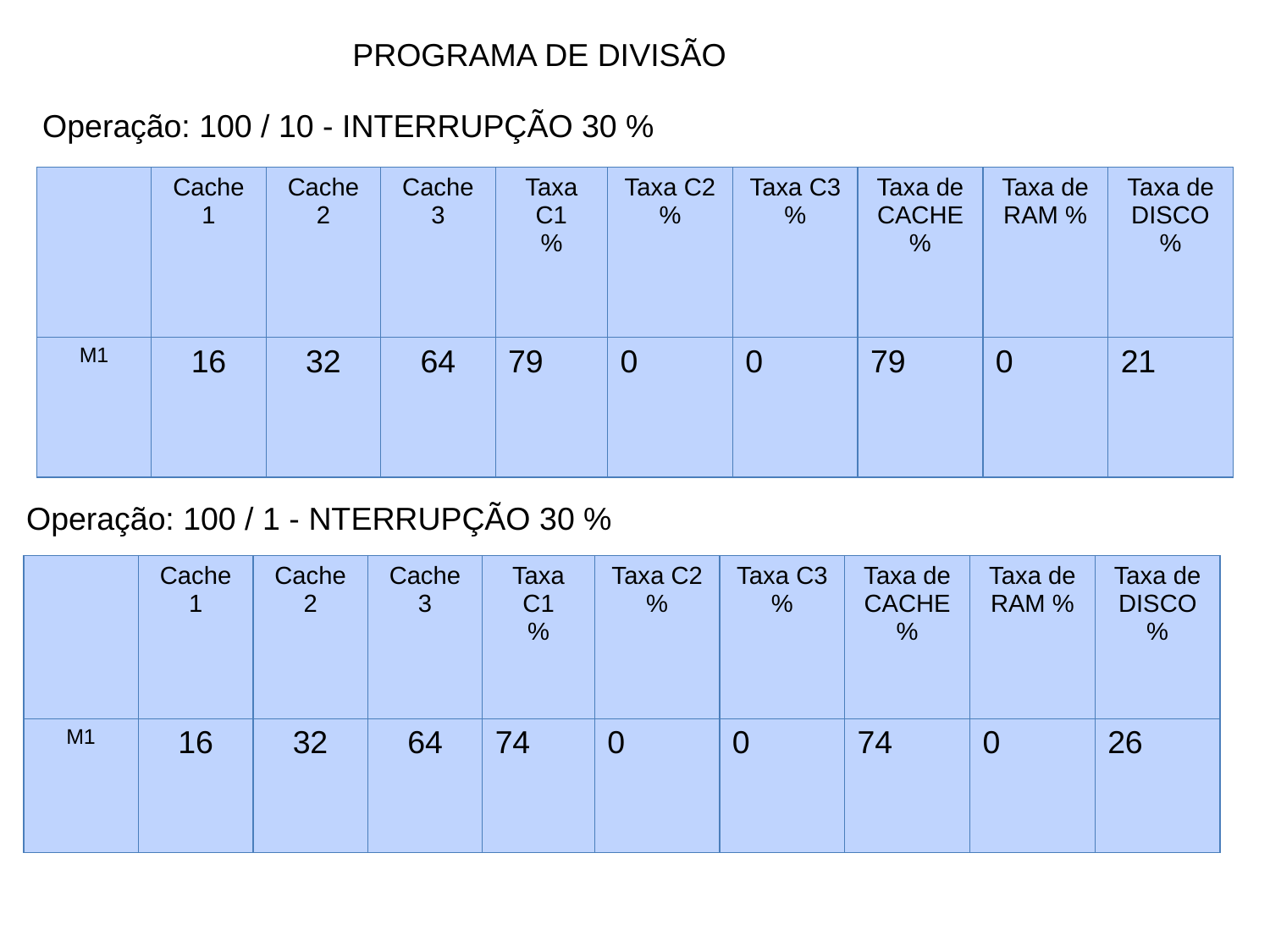

PROGRAMA DE DIVISÃO
Operação: 100 / 10 - INTERRUPÇÃO 30 %
|  | Cache 1 | Cache 2 | Cache 3 | Taxa C1 % | Taxa C2 % | Taxa C3 % | Taxa de CACHE % | Taxa de RAM % | Taxa de DISCO % |
| --- | --- | --- | --- | --- | --- | --- | --- | --- | --- |
| M1 | 16 | 32 | 64 | 79 | 0 | 0 | 79 | 0 | 21 |
Operação: 100 / 1 - NTERRUPÇÃO 30 %

|  | Cache 1 | Cache 2 | Cache 3 | Taxa C1 % | Taxa C2 % | Taxa C3 % | Taxa de CACHE % | Taxa de RAM % | Taxa de DISCO % |
| --- | --- | --- | --- | --- | --- | --- | --- | --- | --- |
| M1 | 16 | 32 | 64 | 74 | 0 | 0 | 74 | 0 | 26 |